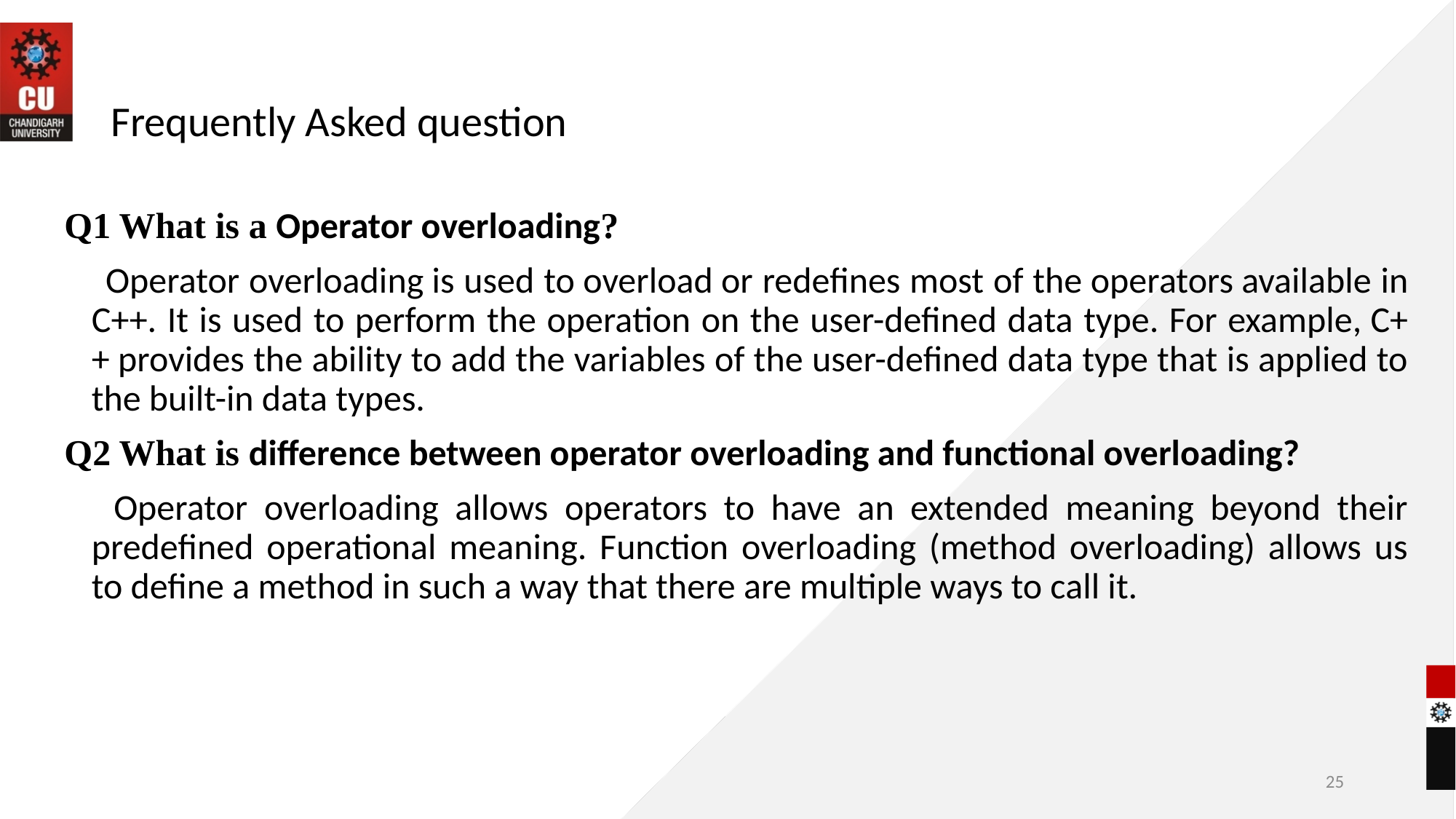

# Frequently Asked question
Q1 What is a Operator overloading?
    Operator overloading is used to overload or redefines most of the operators available in C++. It is used to perform the operation on the user-defined data type. For example, C++ provides the ability to add the variables of the user-defined data type that is applied to the built-in data types.
Q2 What is difference between operator overloading and functional overloading?
   Operator overloading allows operators to have an extended meaning beyond their predefined operational meaning. Function overloading (method overloading) allows us to define a method in such a way that there are multiple ways to call it.
25